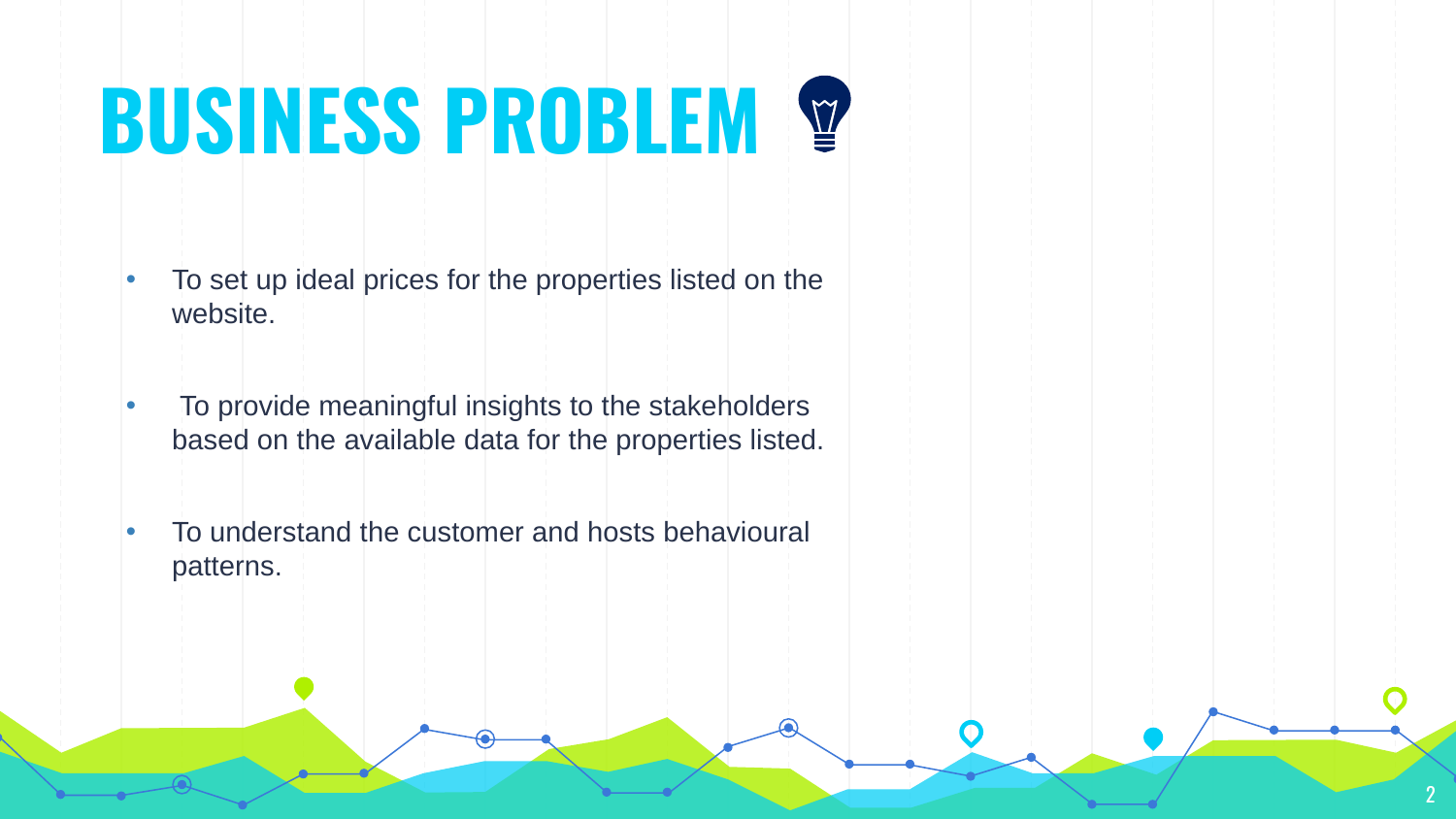

BUSINESS PROBLEM

To set up ideal prices for the properties listed on the website.

 To provide meaningful insights to the stakeholders based on the available data for the properties listed.

To understand the customer and hosts behavioural patterns.
2